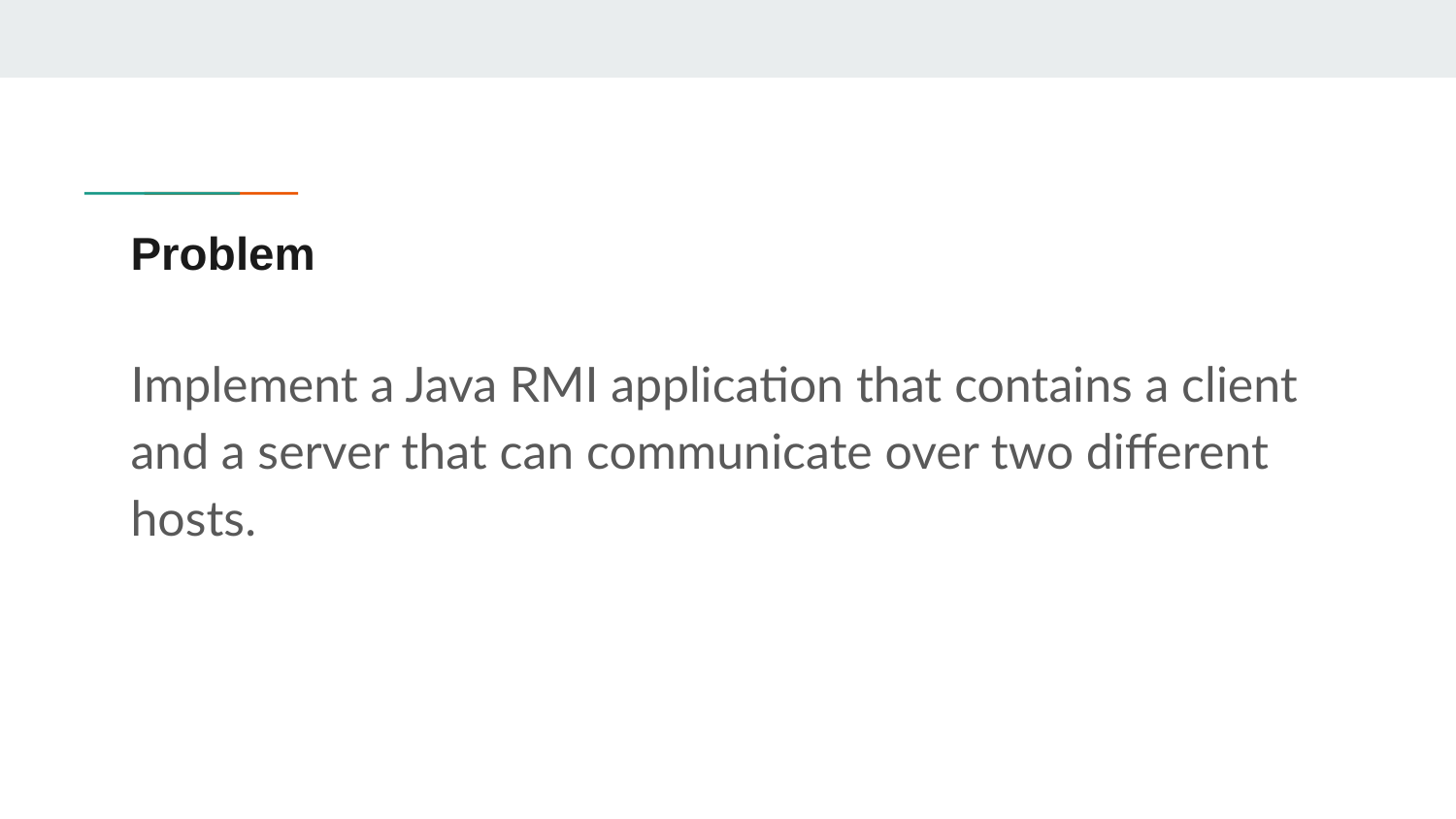

# Problem
Implement a Java RMI application that contains a client and a server that can communicate over two different hosts.